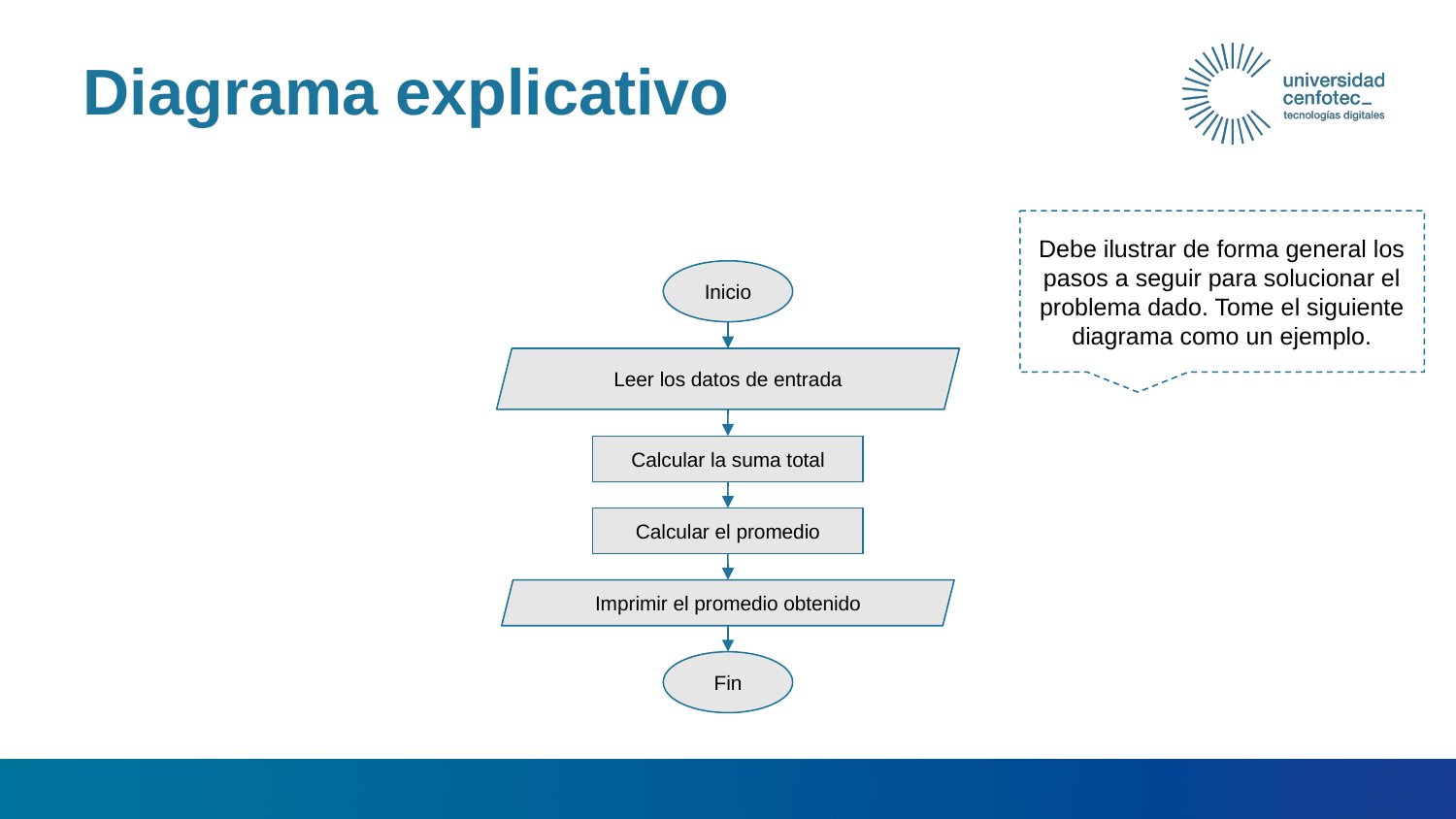

# Diagrama explicativo
Debe ilustrar de forma general los pasos a seguir para solucionar el problema dado. Tome el siguiente diagrama como un ejemplo.
Inicio
Leer los datos de entrada
Calcular la suma total
Calcular el promedio
Imprimir el promedio obtenido
Fin
Fin
condición

subproceso

Inicio
lectura e impresión
proceso